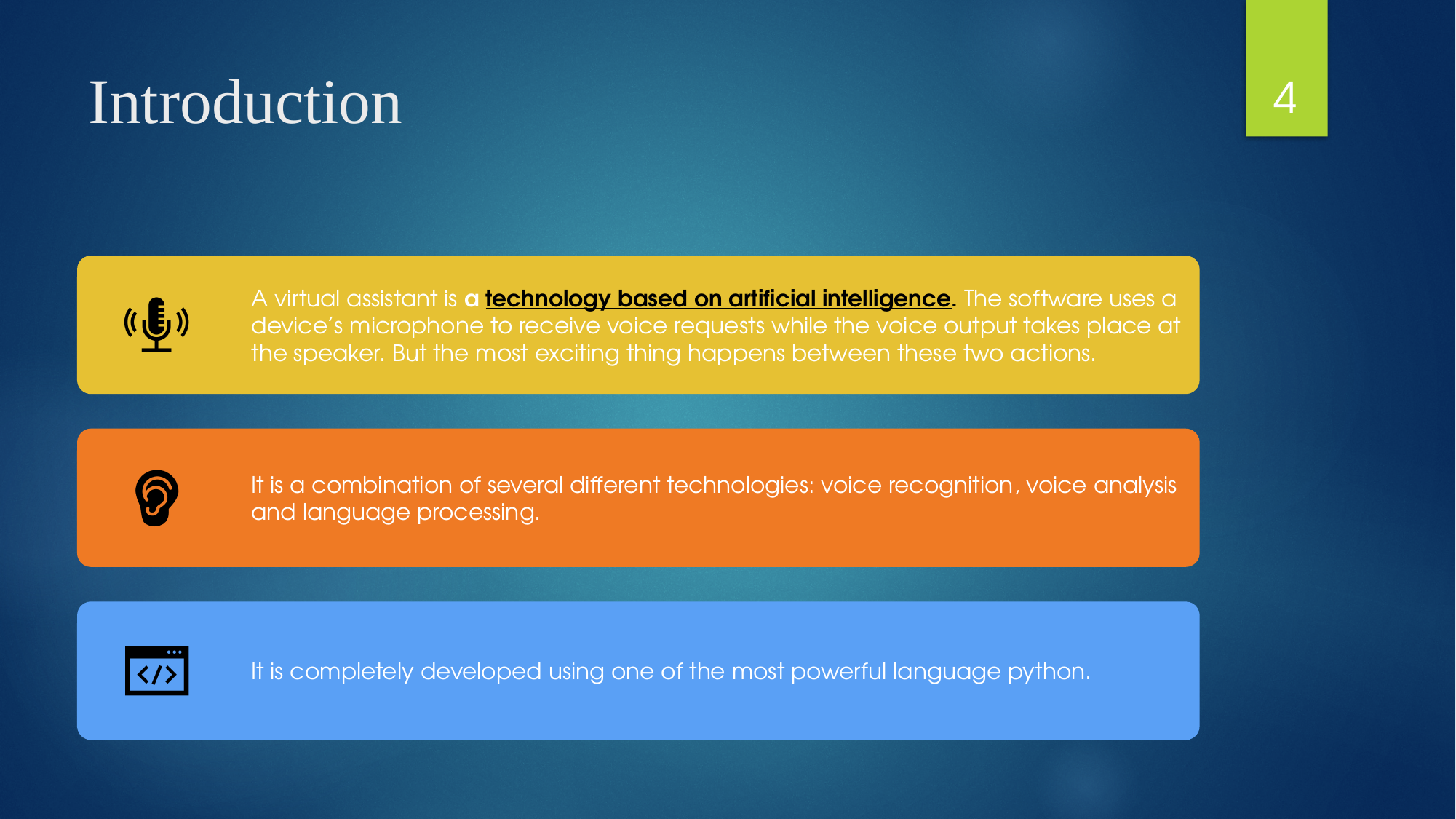

4
# Introduction
A virtual assistant is a technology based on artificial intelligence. The software uses a device’s microphone to receive voice requests while the voice output takes place at the speaker. But the most exciting thing happens between these two actions.
It is a combination of several different technologies: voice recognition, voice analysis and language processing.
It is completely developed using one of the most powerful language python.